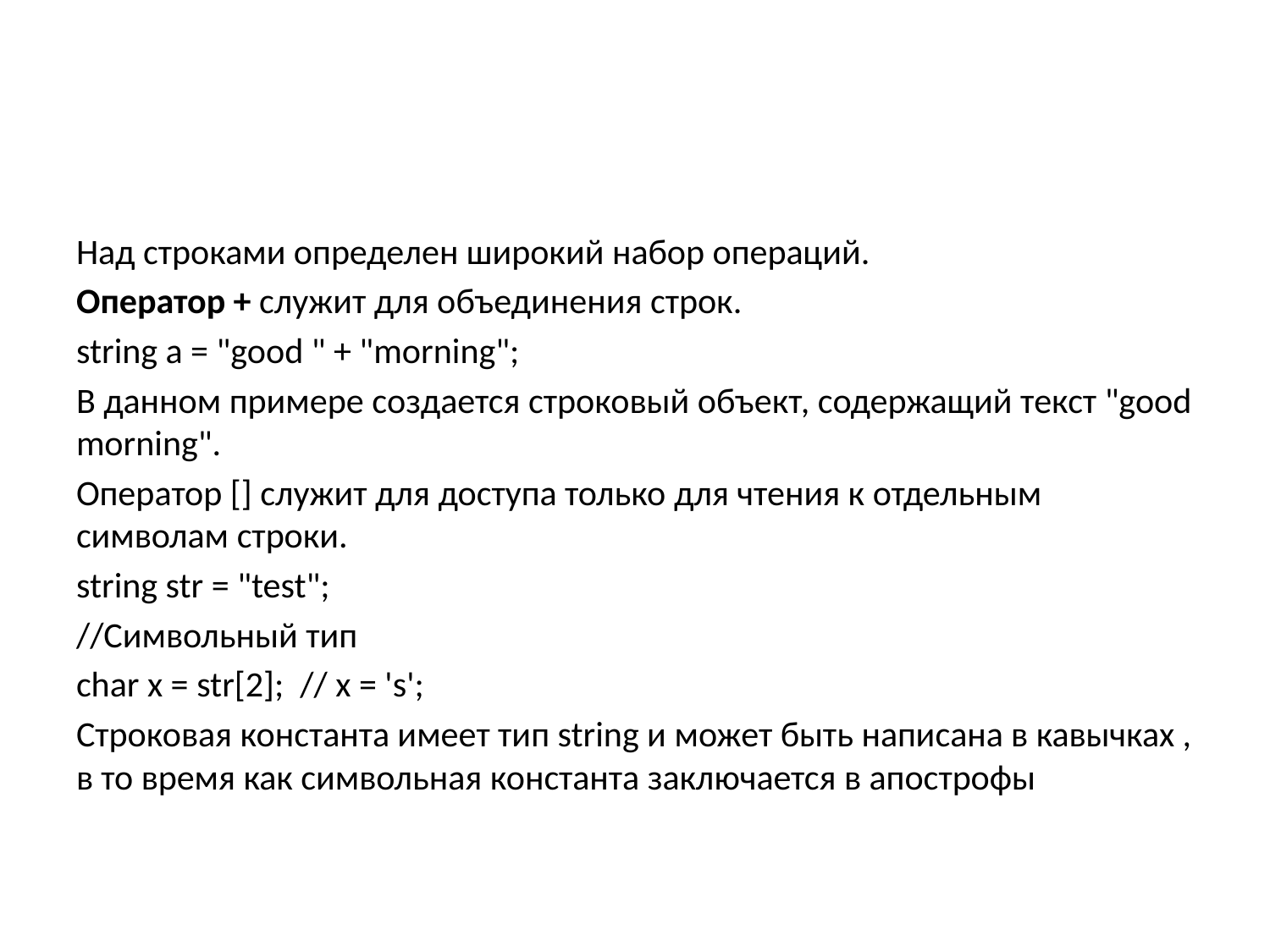

#
Над строками определен широкий набор операций.
Оператор + служит для объединения строк.
string a = "good " + "morning";
В данном примере создается строковый объект, содержащий текст "good morning".
Оператор [] служит для доступа только для чтения к отдельным символам строки.
string str = "test";
//Символьный тип
char x = str[2];  // x = 's';
Строковая константа имеет тип string и может быть написана в кавычках , в то время как символьная константа заключается в апострофы